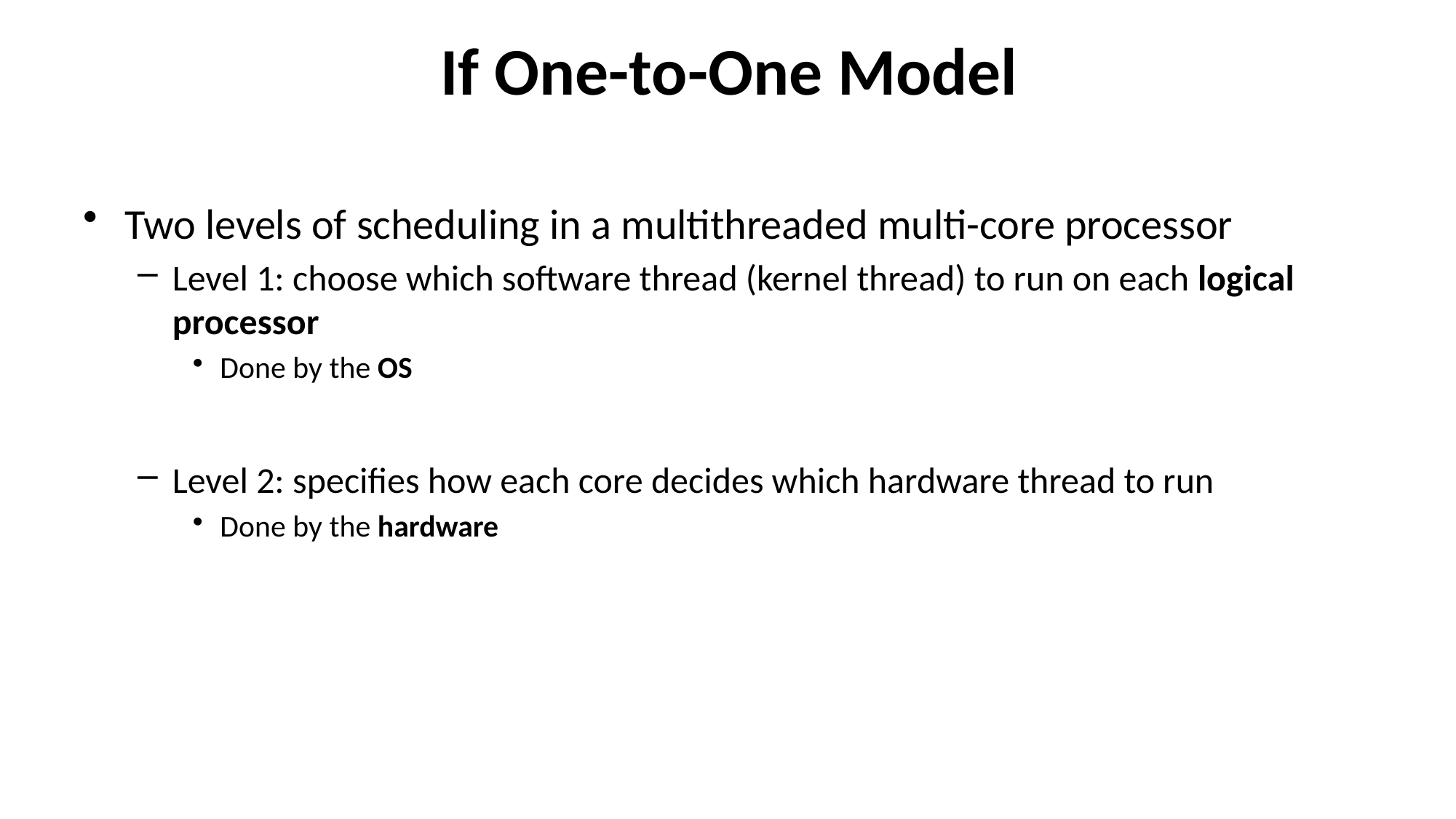

# If One-to-One Model
Two levels of scheduling in a multithreaded multi-core processor
Level 1: choose which software thread (kernel thread) to run on each logical processor
Done by the OS

Level 2: specifies how each core decides which hardware thread to run
Done by the hardware